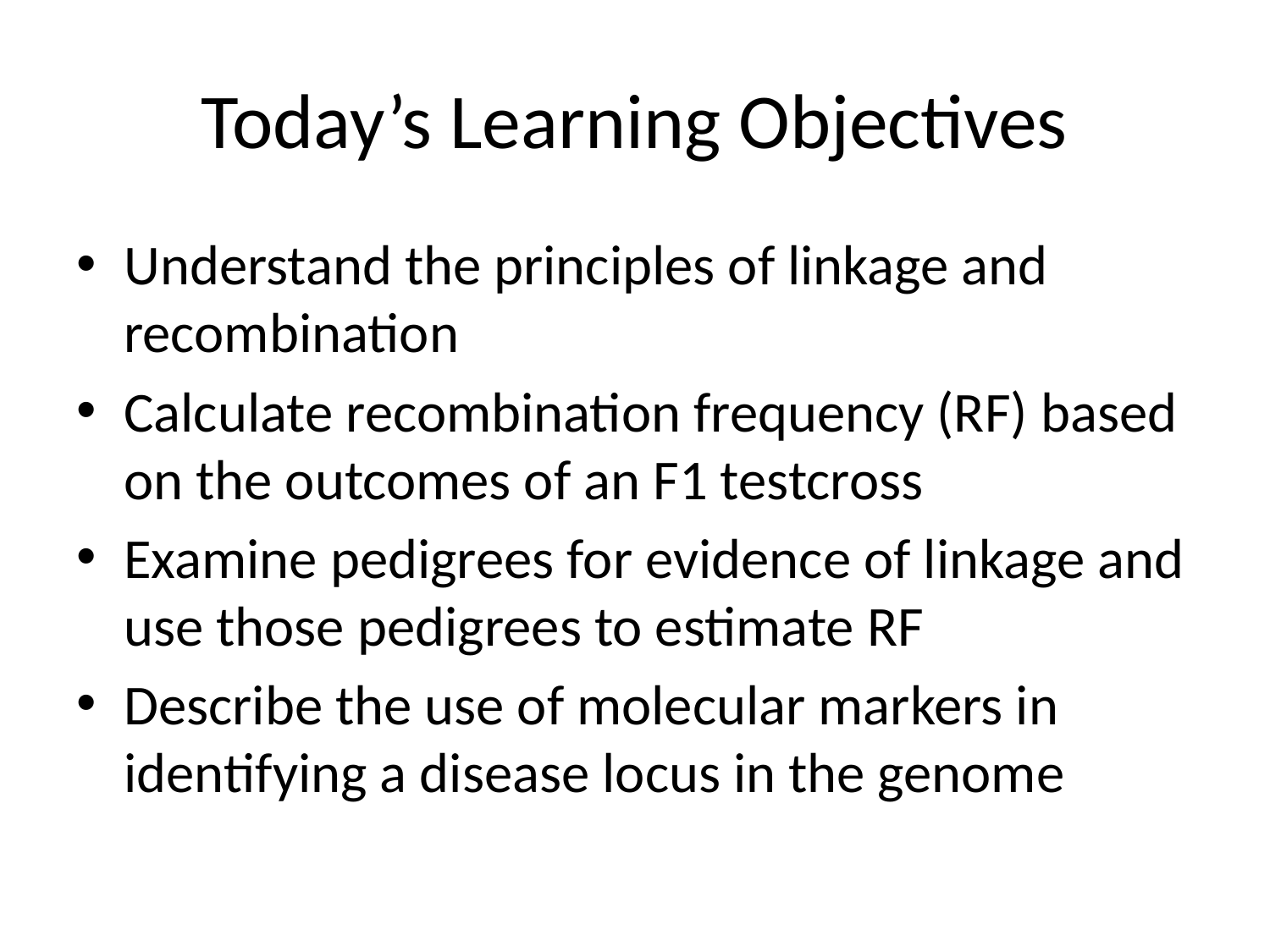

# Today’s Learning Objectives
Understand the principles of linkage and recombination
Calculate recombination frequency (RF) based on the outcomes of an F1 testcross
Examine pedigrees for evidence of linkage and use those pedigrees to estimate RF
Describe the use of molecular markers in identifying a disease locus in the genome